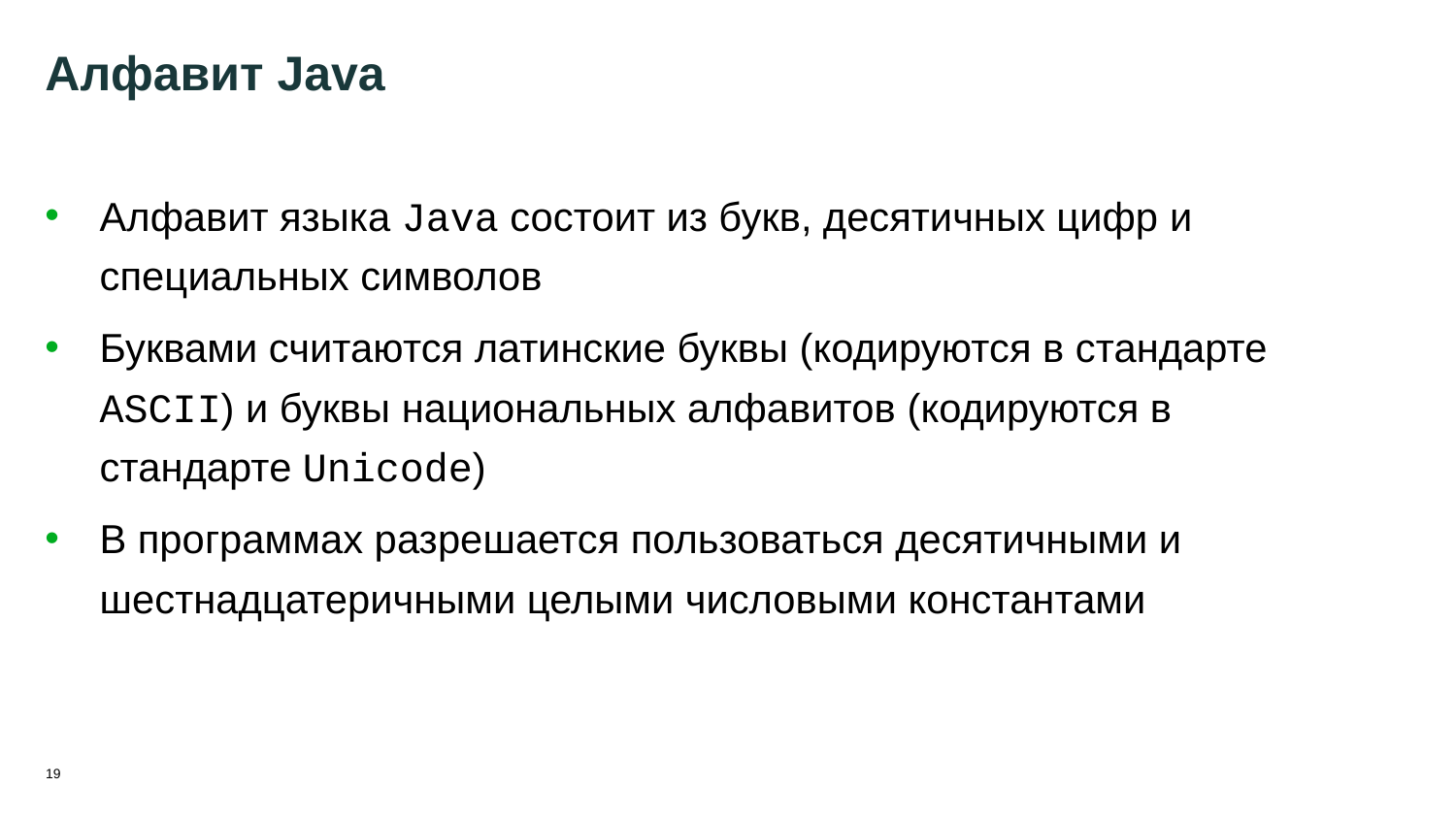

19
# Алфавит Java
Алфавит языка Java состоит из букв, десятичных цифр и специальных символов
Буквами считаются латинские буквы (кодируются в стандарте ASCII) и буквы национальных алфавитов (кодируются в стандарте Unicode)
В программах разрешается пользоваться десятичными и шестнадцатеричными целыми числовыми константами